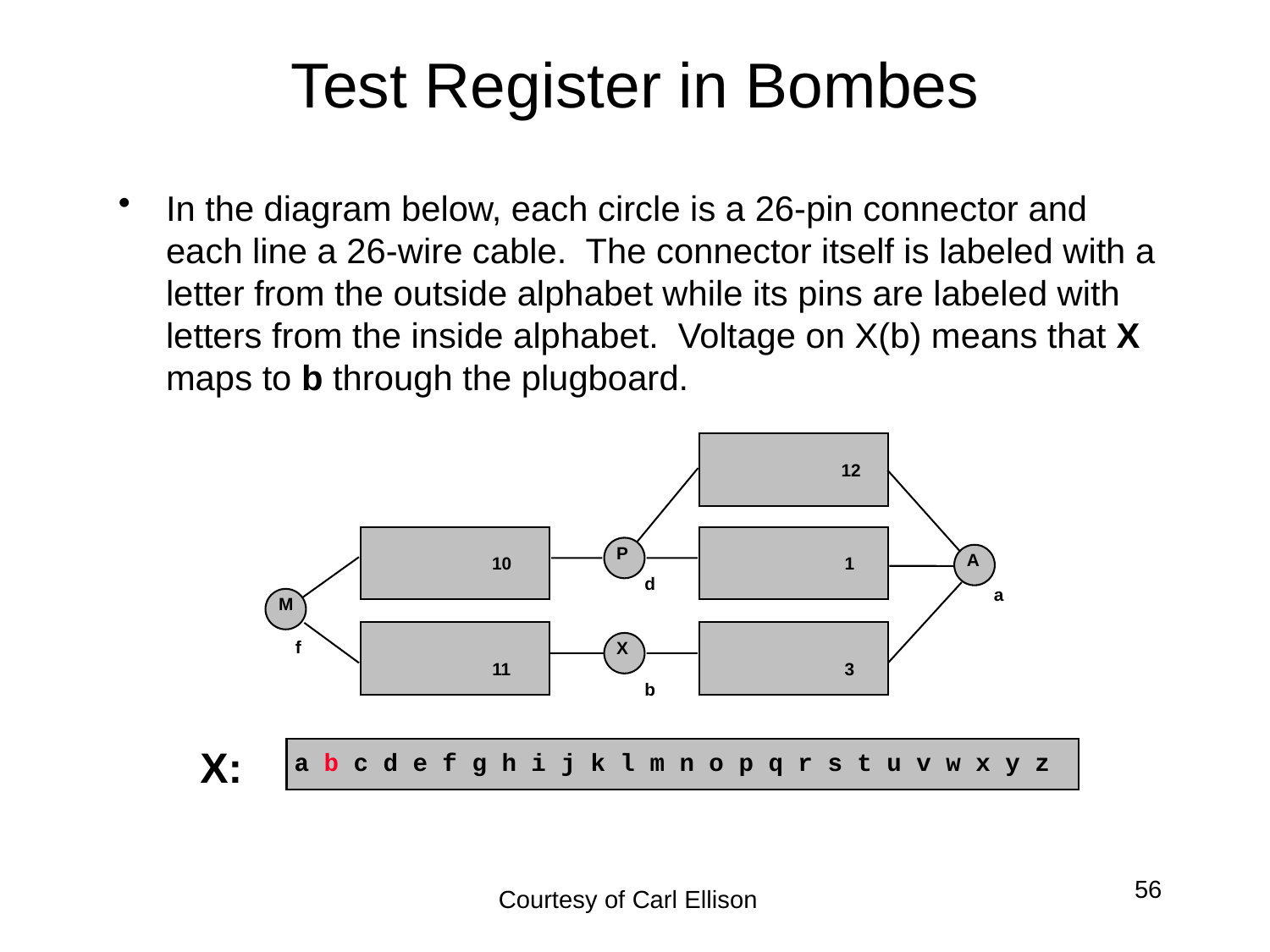

# Test Register in Bombes
In the diagram below, each circle is a 26-pin connector and each line a 26-wire cable.  The connector itself is labeled with a letter from the outside alphabet while its pins are labeled with letters from the inside alphabet.  Voltage on X(b) means that X maps to b through the plugboard.

12

P

A

10
 1

d
a

M

f
X

11
 3

b
X:

a b c d e f g h i j k l m n o p q r s t u v w x y z
56
Courtesy of Carl Ellison